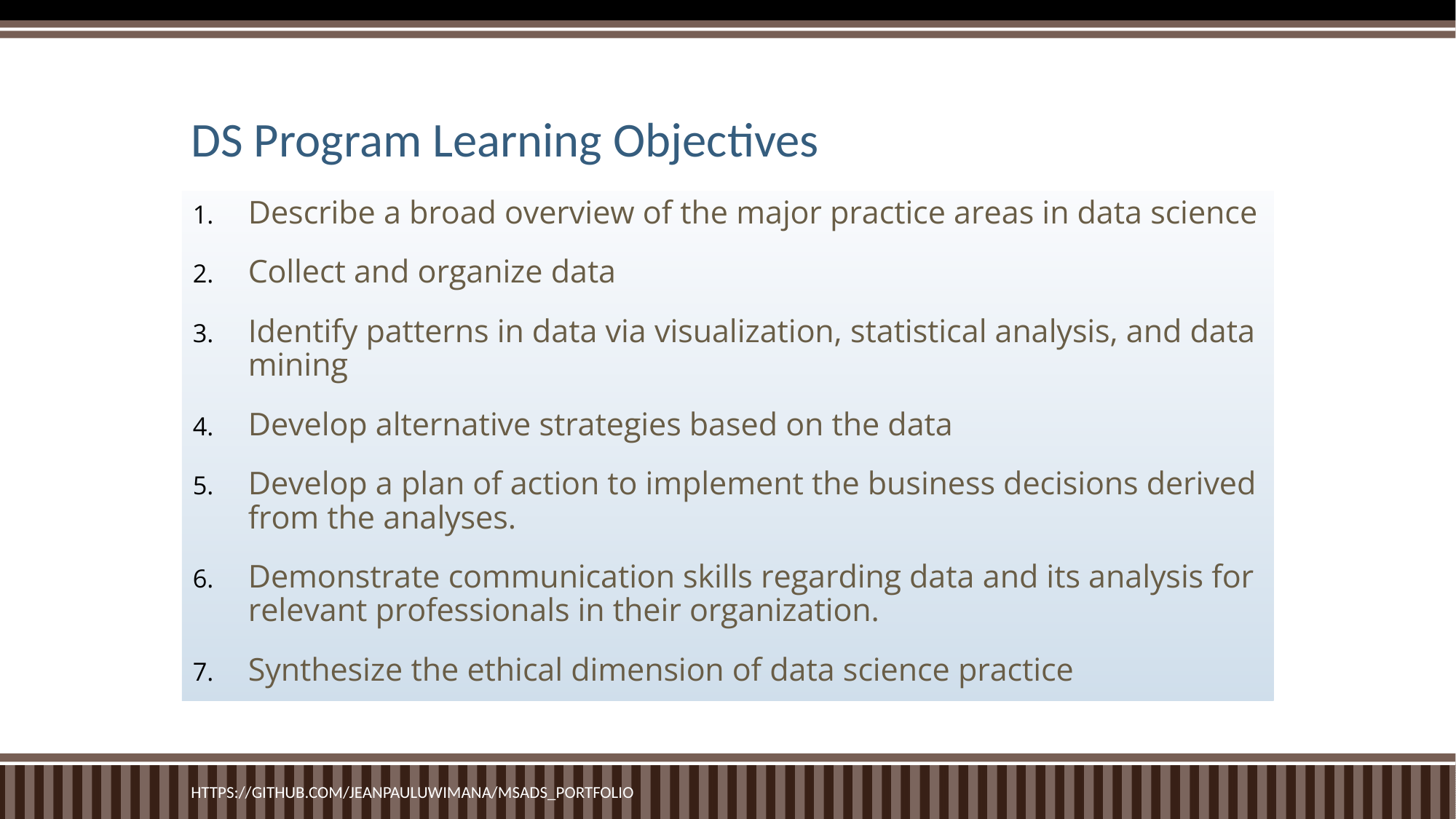

# DS Program Learning Objectives
Describe a broad overview of the major practice areas in data science
Collect and organize data
Identify patterns in data via visualization, statistical analysis, and data mining
Develop alternative strategies based on the data
Develop a plan of action to implement the business decisions derived from the analyses.
Demonstrate communication skills regarding data and its analysis for relevant professionals in their organization.
Synthesize the ethical dimension of data science practice

https://github.com/JeanPaulUwimana/MSADS_Portfolio